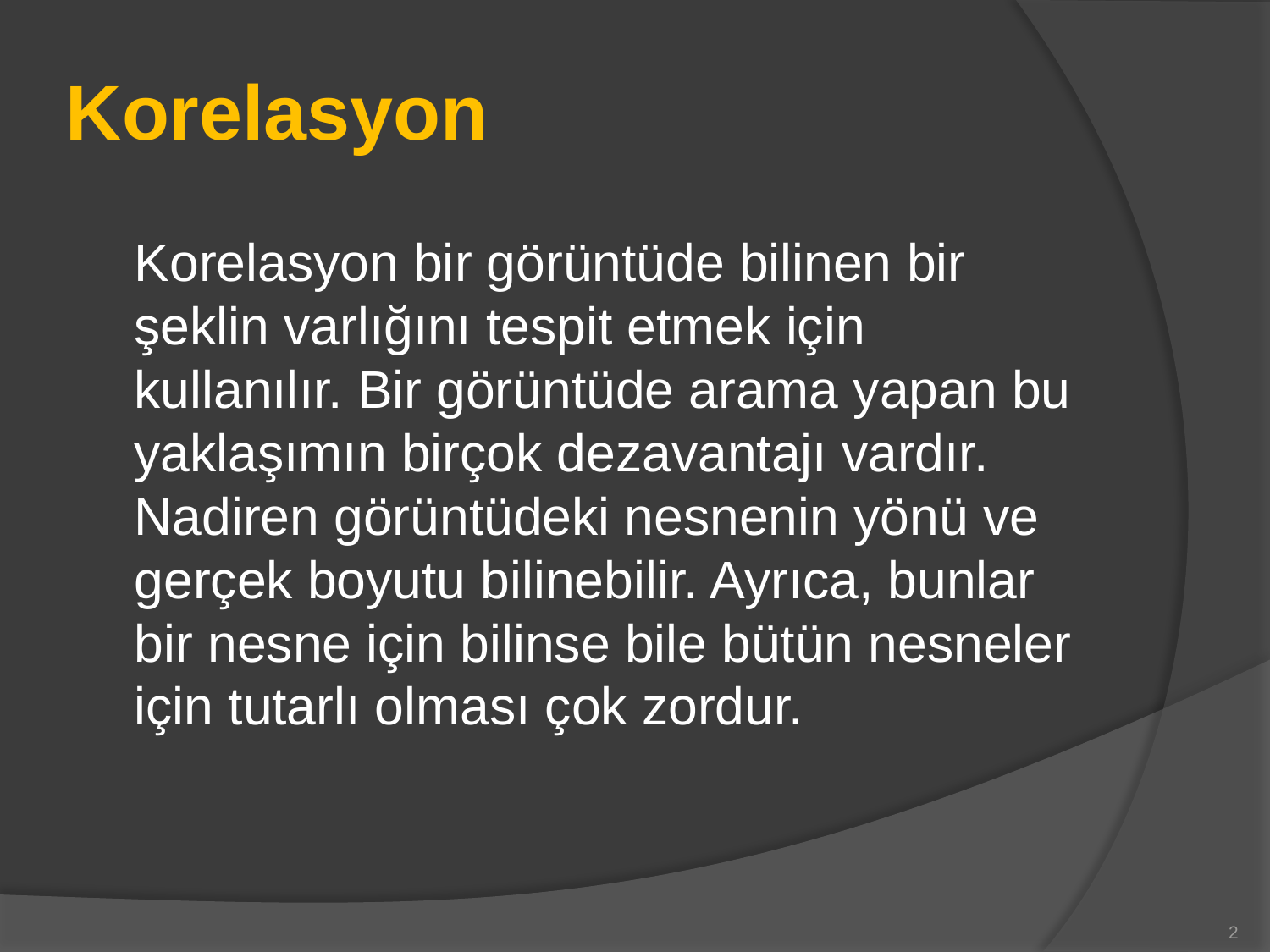

# Korelasyon
	Korelasyon bir görüntüde bilinen bir şeklin varlığını tespit etmek için kullanılır. Bir görüntüde arama yapan bu yaklaşımın birçok dezavantajı vardır. Nadiren görüntüdeki nesnenin yönü ve gerçek boyutu bilinebilir. Ayrıca, bunlar bir nesne için bilinse bile bütün nesneler için tutarlı olması çok zordur.
2